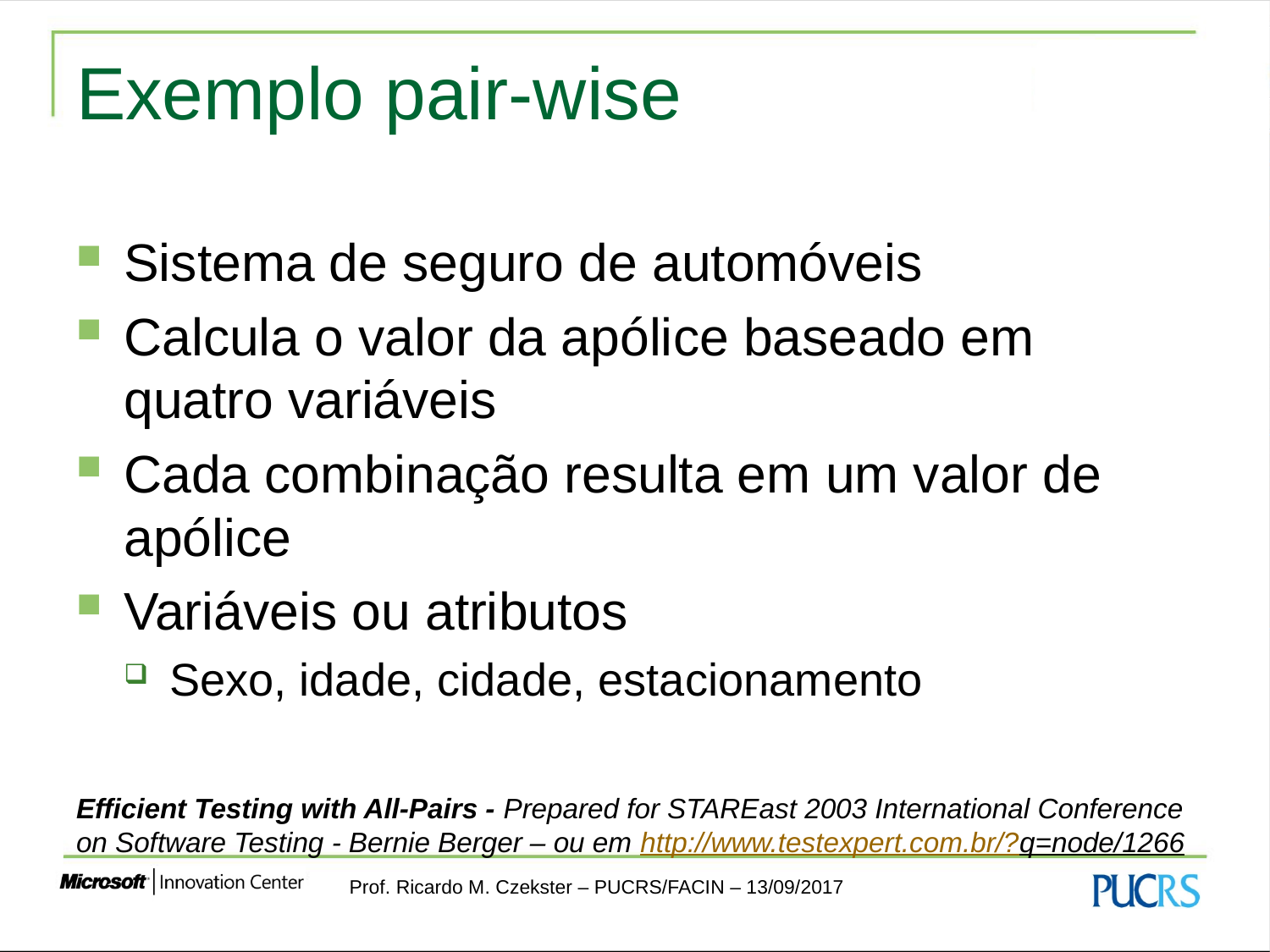

# Exemplo pair-wise
Sistema de seguro de automóveis
Calcula o valor da apólice baseado em quatro variáveis
Cada combinação resulta em um valor de apólice
Variáveis ou atributos
Sexo, idade, cidade, estacionamento

Efficient Testing with All-Pairs - Prepared for STAREast 2003 International Conference on Software Testing - Bernie Berger – ou em http://www.testexpert.com.br/?q=node/1266